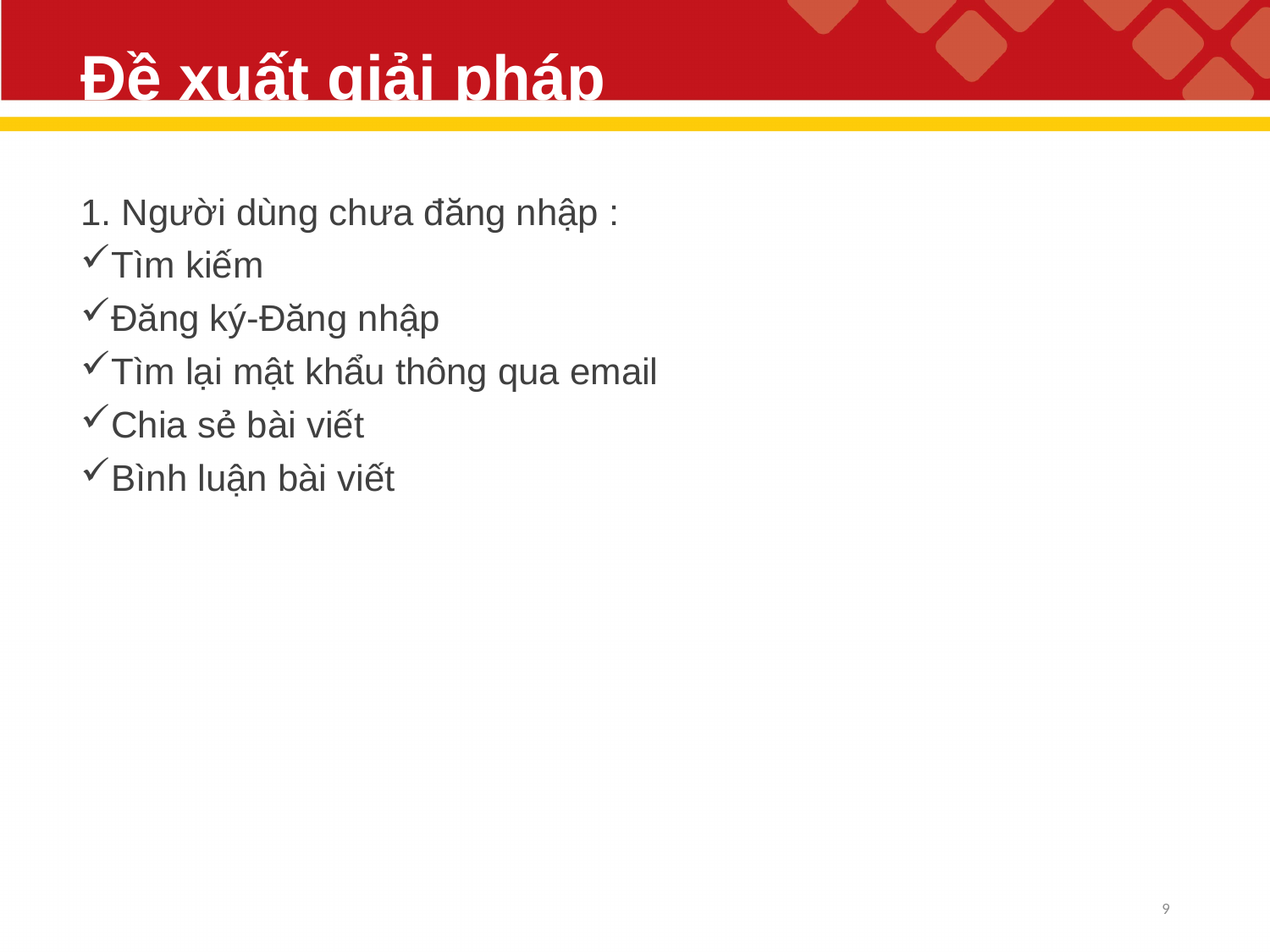

# Đề xuất giải pháp
1. Người dùng chưa đăng nhập :
Tìm kiếm
Đăng ký-Đăng nhập
Tìm lại mật khẩu thông qua email
Chia sẻ bài viết
Bình luận bài viết
9